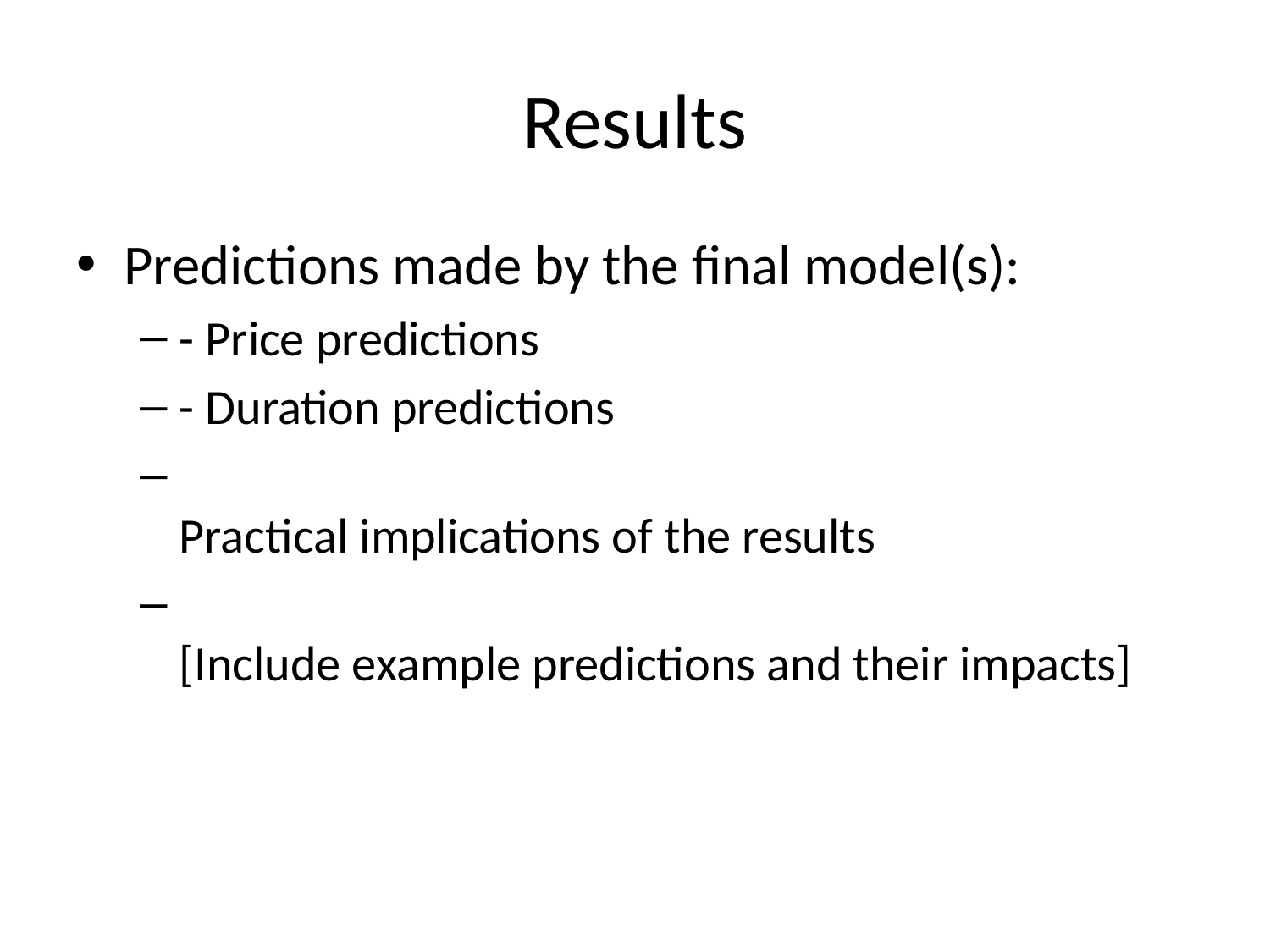

# Results
Predictions made by the final model(s):
- Price predictions
- Duration predictions
Practical implications of the results
[Include example predictions and their impacts]